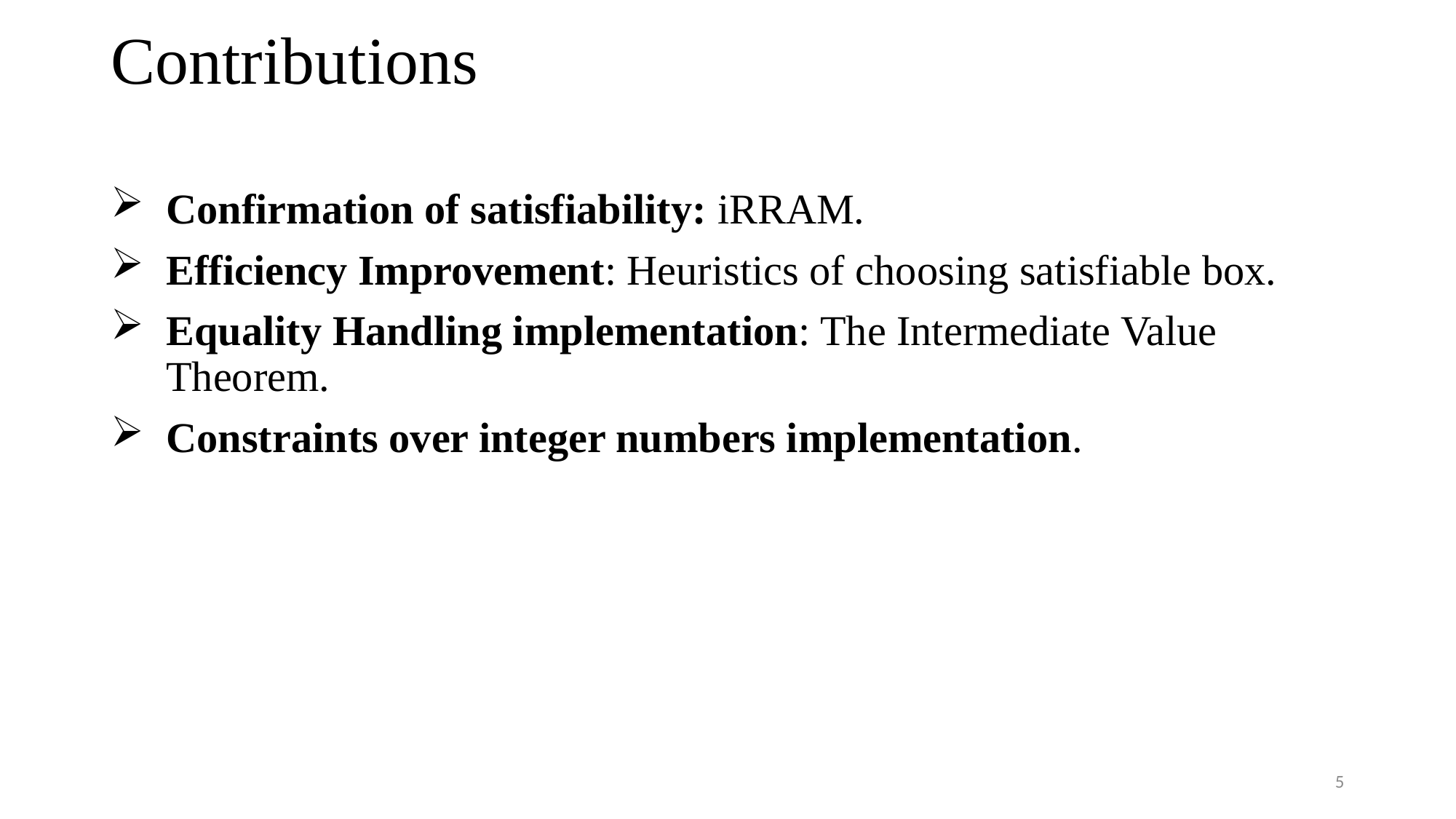

# Contributions
Confirmation of satisfiability: iRRAM.
Efficiency Improvement: Heuristics of choosing satisfiable box.
Equality Handling implementation: The Intermediate Value Theorem.
Constraints over integer numbers implementation.
5